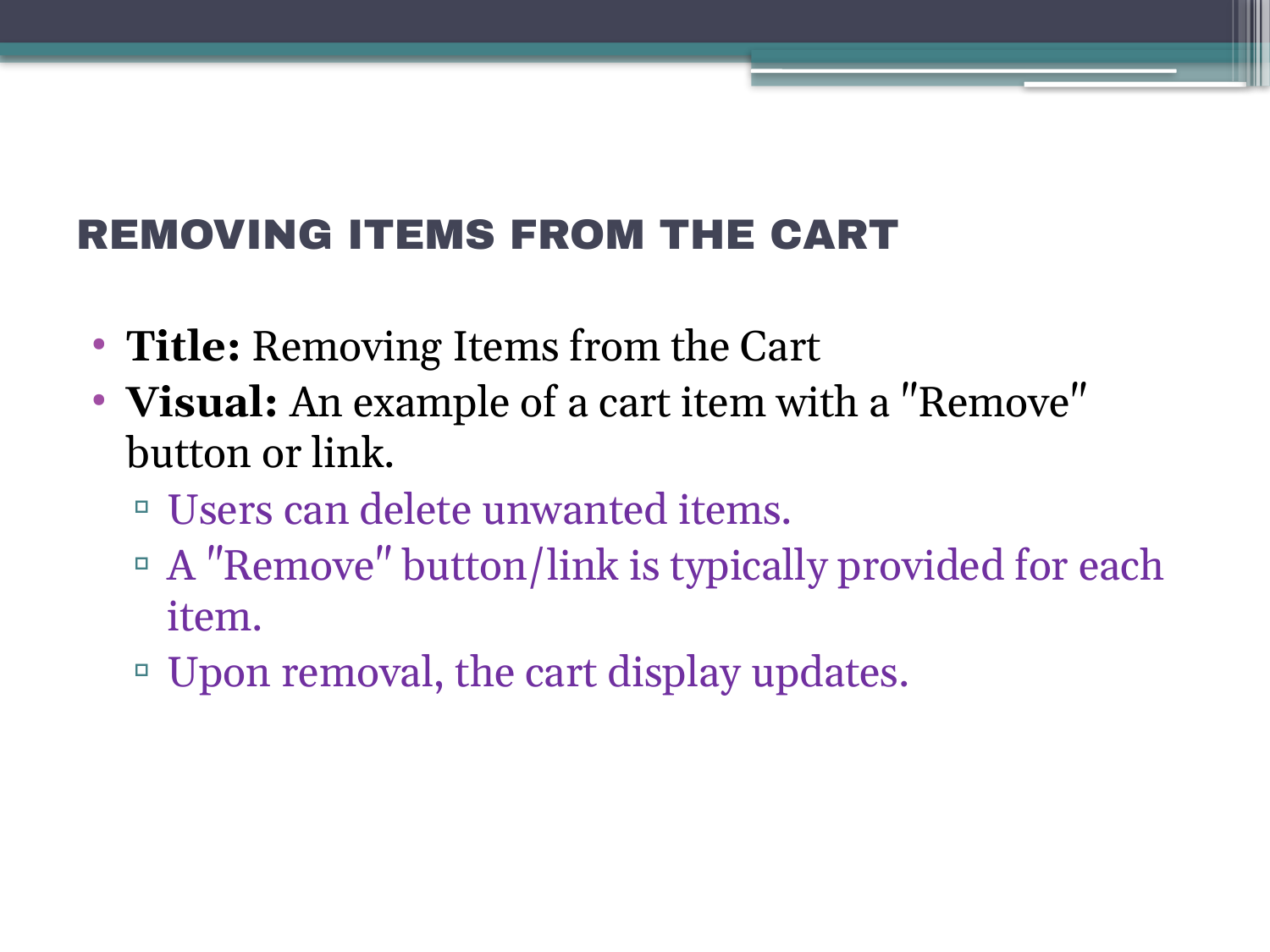

# REMOVING ITEMS FROM THE CART

Title: Removing Items from the Cart
Visual: An example of a cart item with a "Remove" button or link.
Users can delete unwanted items.
A "Remove" button/link is typically provided for each item.
Upon removal, the cart display updates.